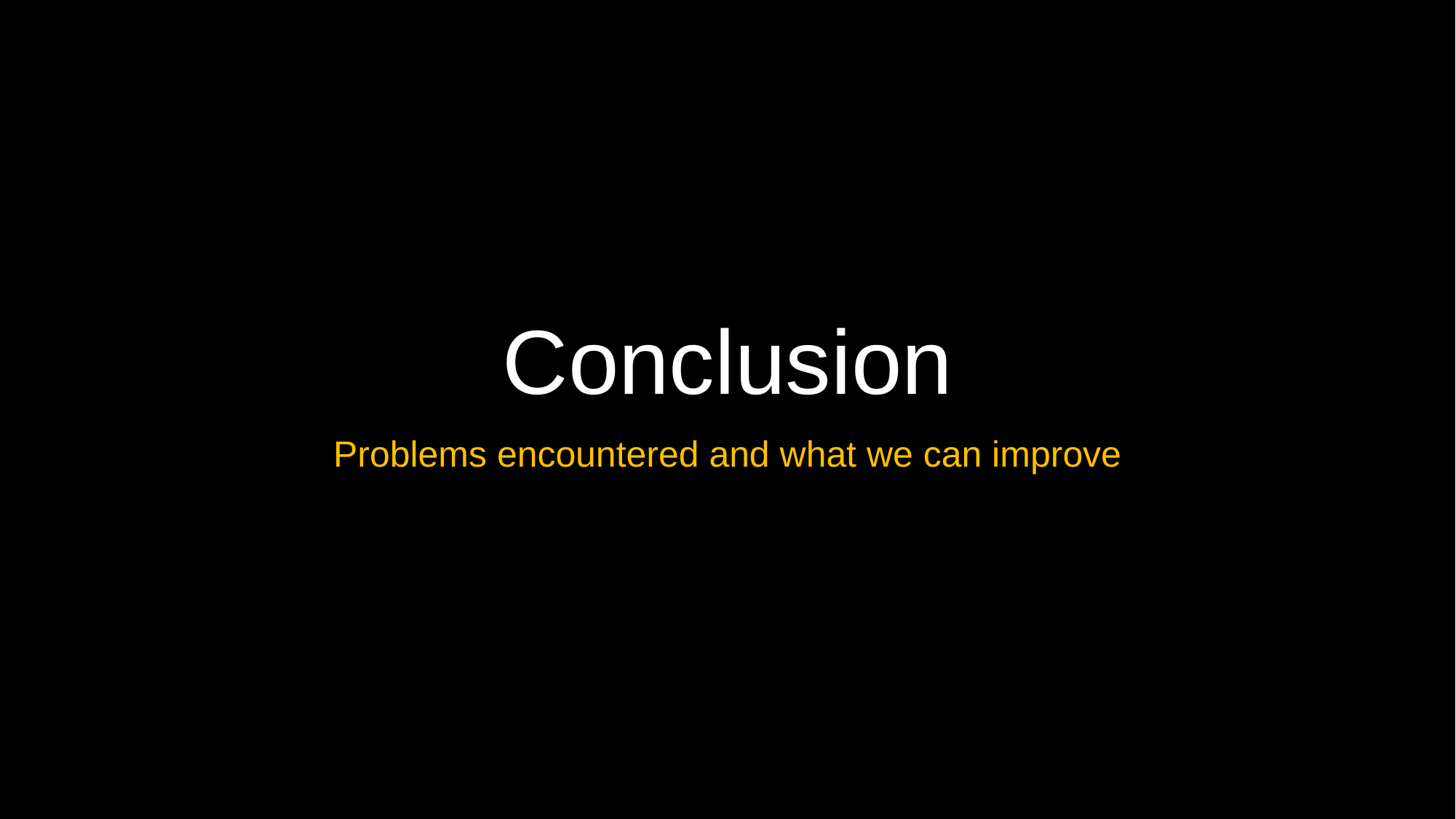

# Conclusion
Problems encountered and what we can improve